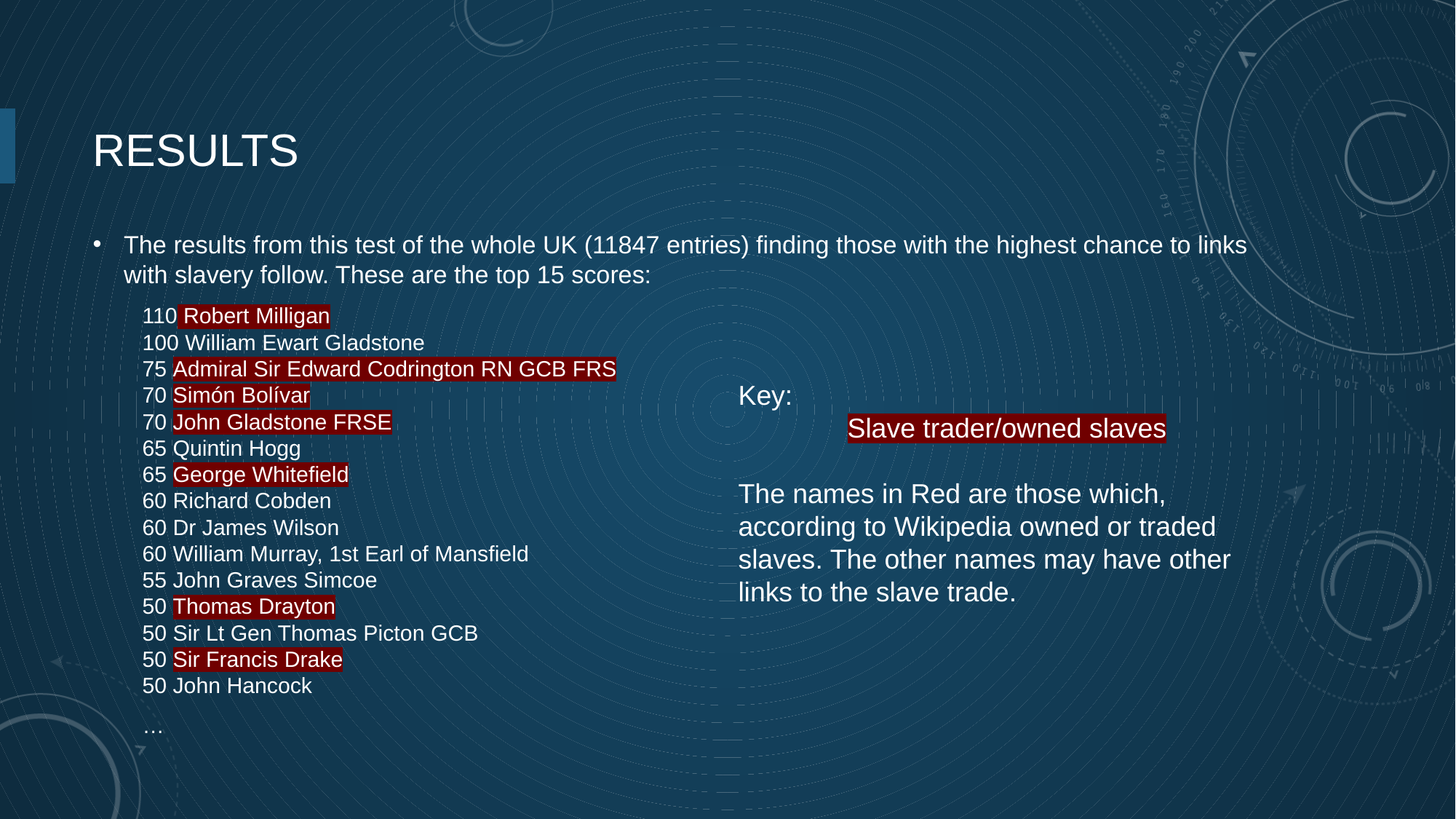

# results
The results from this test of the whole UK (11847 entries) finding those with the highest chance to links with slavery follow. These are the top 15 scores:
110 Robert Milligan
100 William Ewart Gladstone
75 Admiral Sir Edward Codrington RN GCB FRS
70 Simón Bolívar
70 John Gladstone FRSE
65 Quintin Hogg
65 George Whitefield
60 Richard Cobden
60 Dr James Wilson
60 William Murray, 1st Earl of Mansfield
55 John Graves Simcoe
50 Thomas Drayton
50 Sir Lt Gen Thomas Picton GCB
50 Sir Francis Drake
50 John Hancock
…
Key:
	Slave trader/owned slaves

The names in Red are those which, according to Wikipedia owned or traded slaves. The other names may have other links to the slave trade.